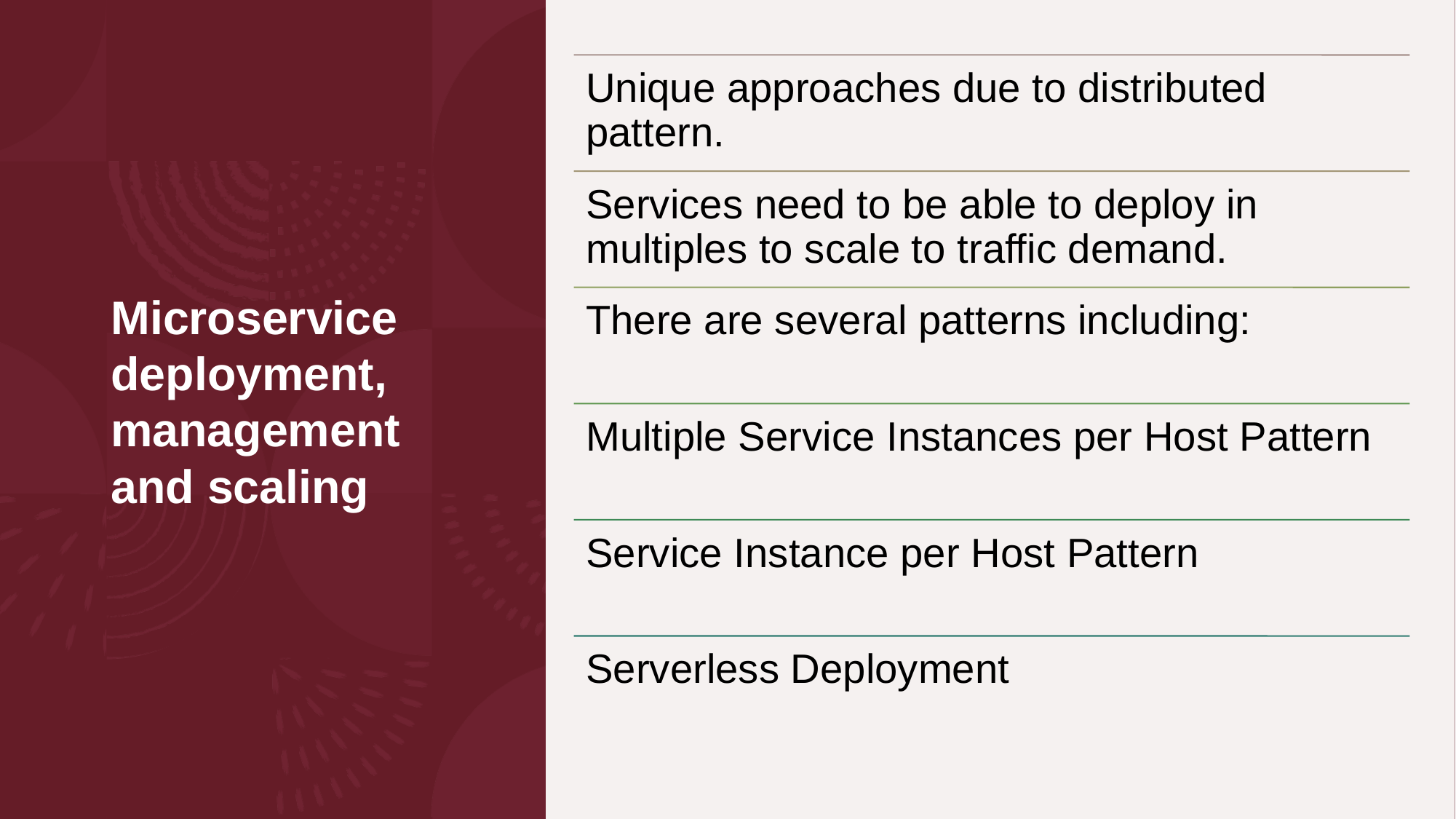

Unique approaches due to distributed pattern.
Services need to be able to deploy in multiples to scale to traffic demand.
There are several patterns including:
Multiple Service Instances per Host Pattern
Service Instance per Host Pattern
Serverless Deployment
# Microservice deployment, management and scaling